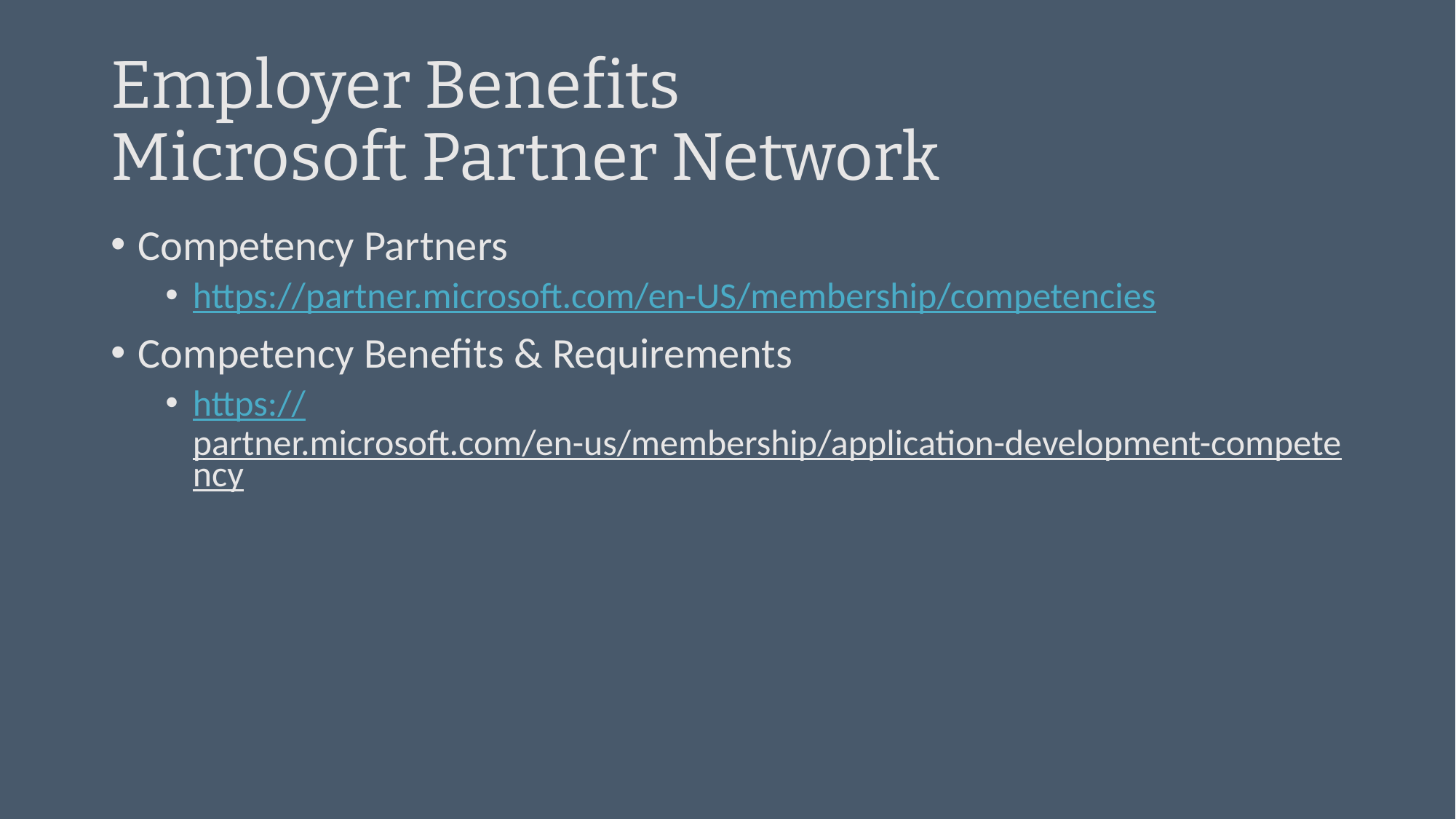

# Employer Benefits Microsoft Partner Network
Competency Partners
https://partner.microsoft.com/en-US/membership/competencies
Competency Benefits & Requirements
https://partner.microsoft.com/en-us/membership/application-development-competency